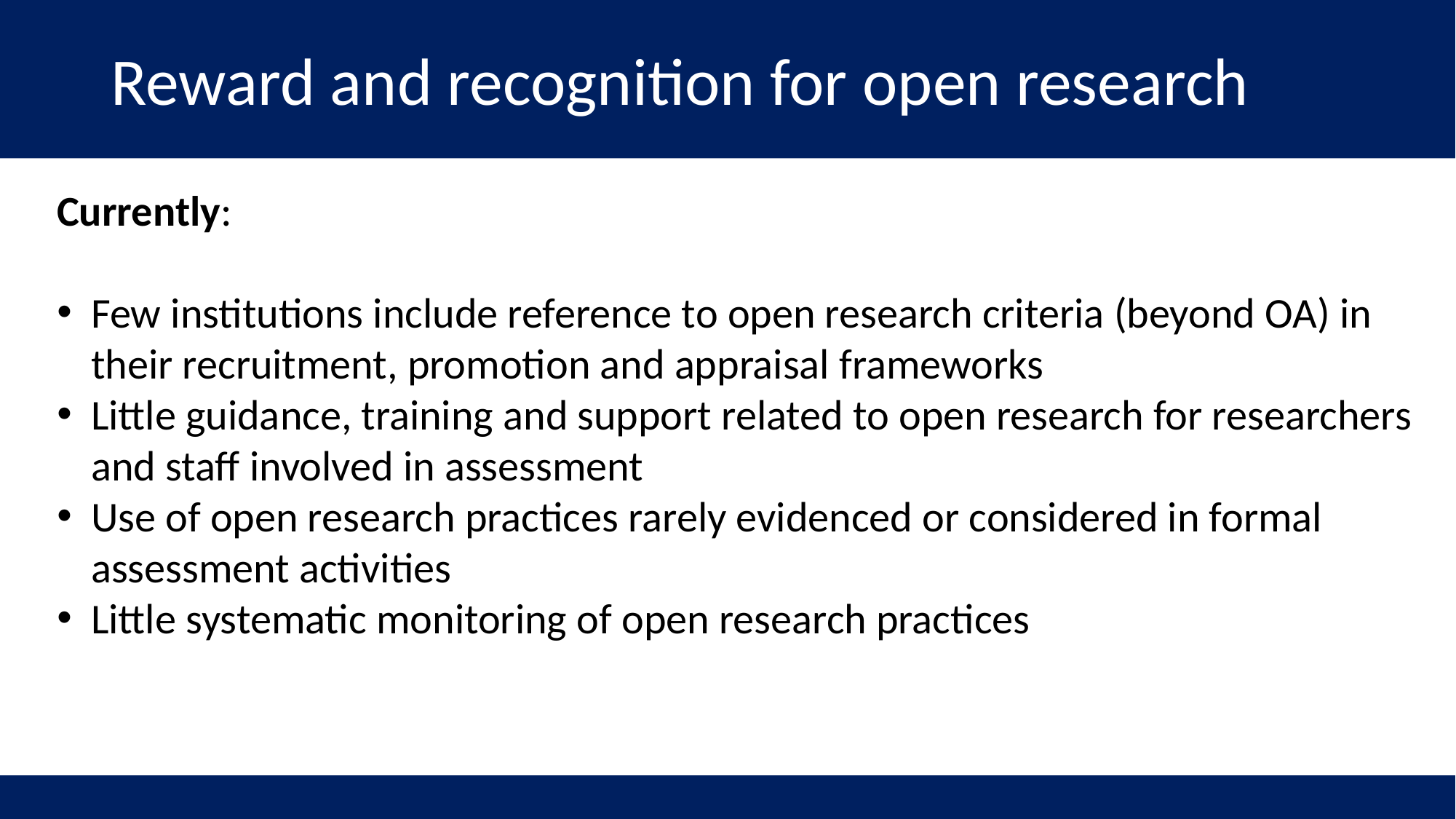

Reward and recognition for open research
Currently:

Few institutions include reference to open research criteria (beyond OA) in their recruitment, promotion and appraisal frameworks
Little guidance, training and support related to open research for researchers and staff involved in assessment
Use of open research practices rarely evidenced or considered in formal assessment activities
Little systematic monitoring of open research practices